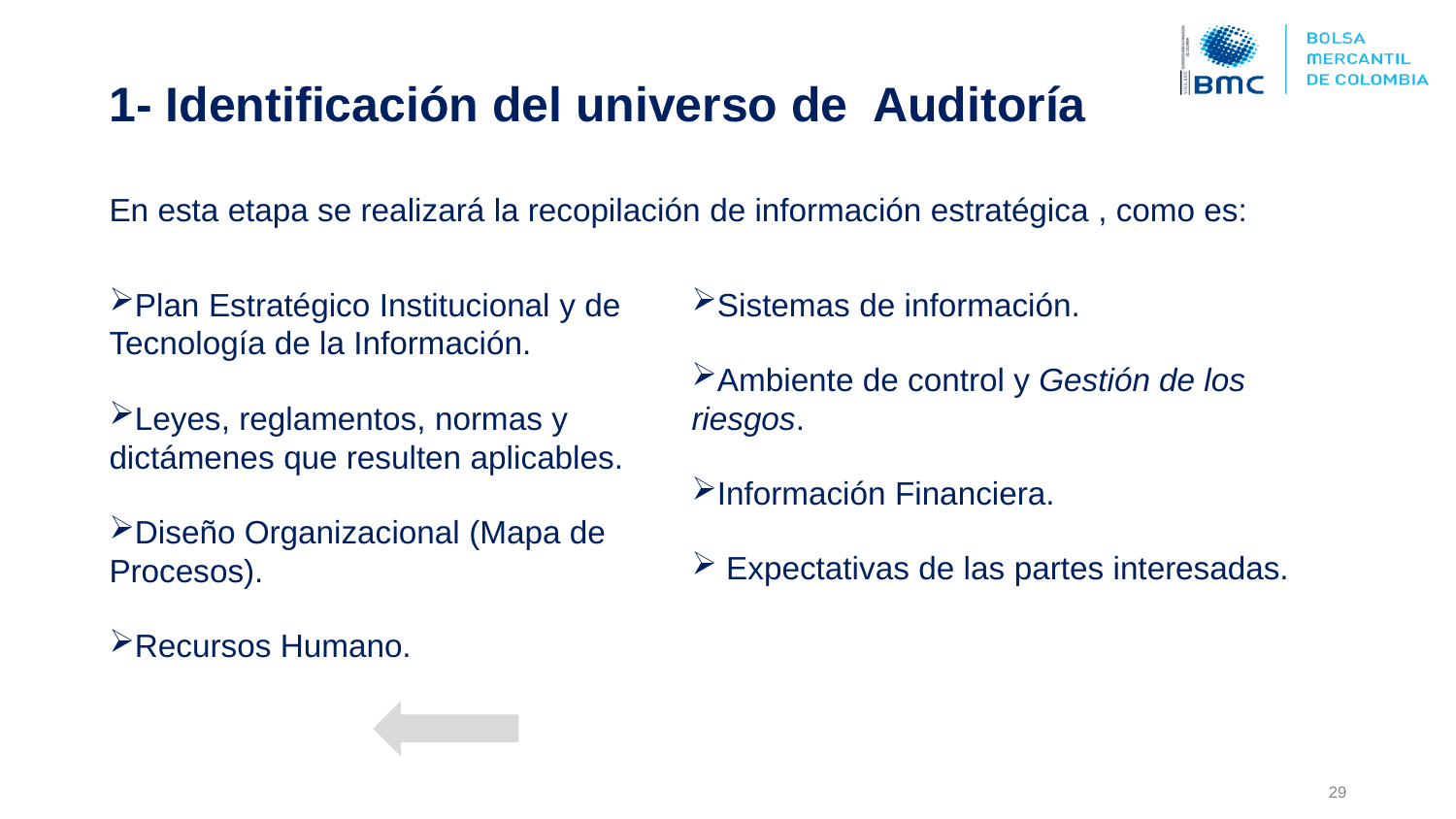

1- Identificación del universo de  Auditoría
# En esta etapa se realizará la recopilación de información estratégica , como es:
Plan Estratégico Institucional y de Tecnología de la Información.
Leyes, reglamentos, normas y dictámenes que resulten aplicables.
Diseño Organizacional (Mapa de Procesos).
Recursos Humano.

Sistemas de información.
Ambiente de control y Gestión de los riesgos.
Información Financiera.
 Expectativas de las partes interesadas.